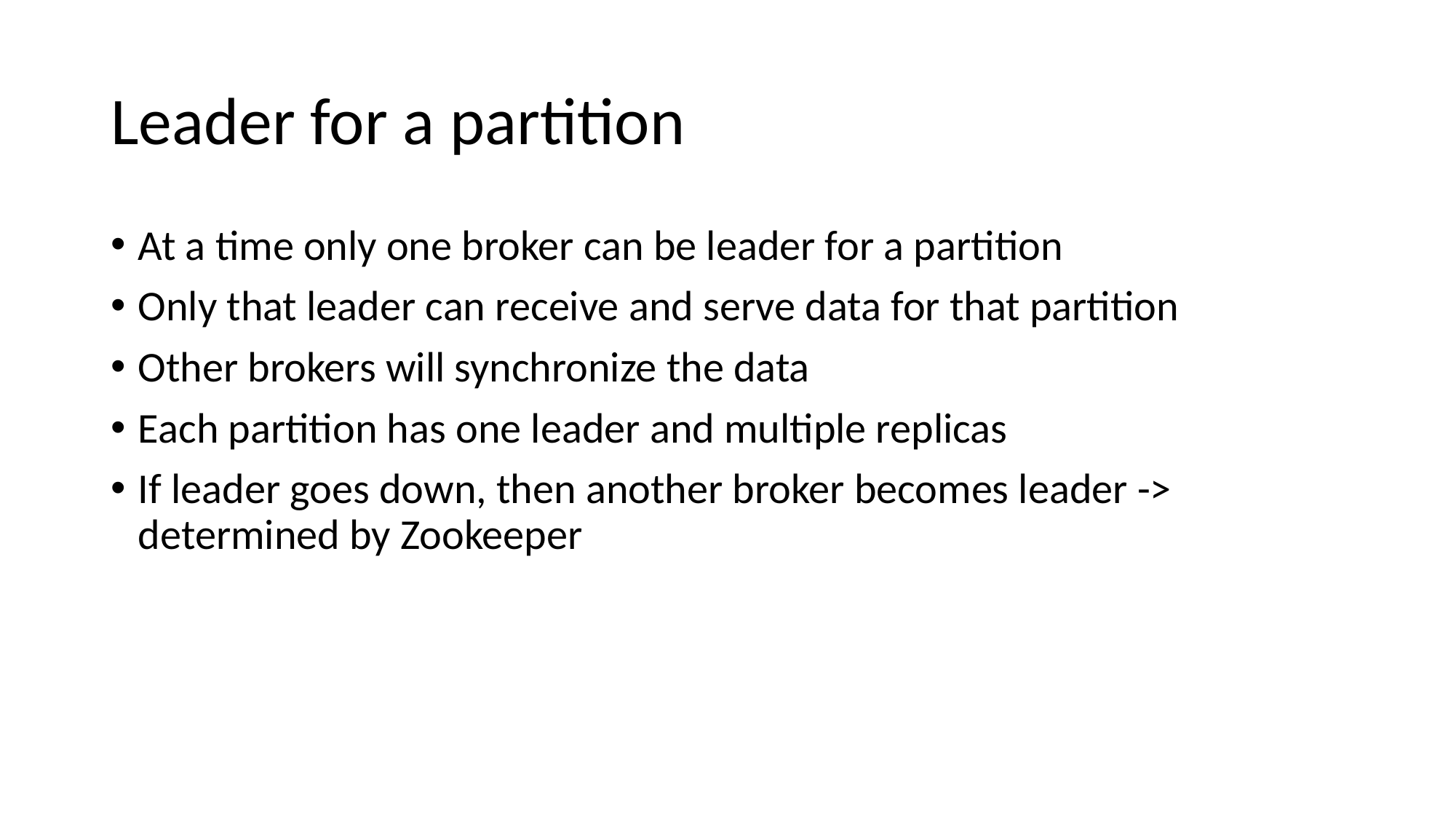

# Leader for a partition
At a time only one broker can be leader for a partition
Only that leader can receive and serve data for that partition
Other brokers will synchronize the data
Each partition has one leader and multiple replicas
If leader goes down, then another broker becomes leader -> determined by Zookeeper